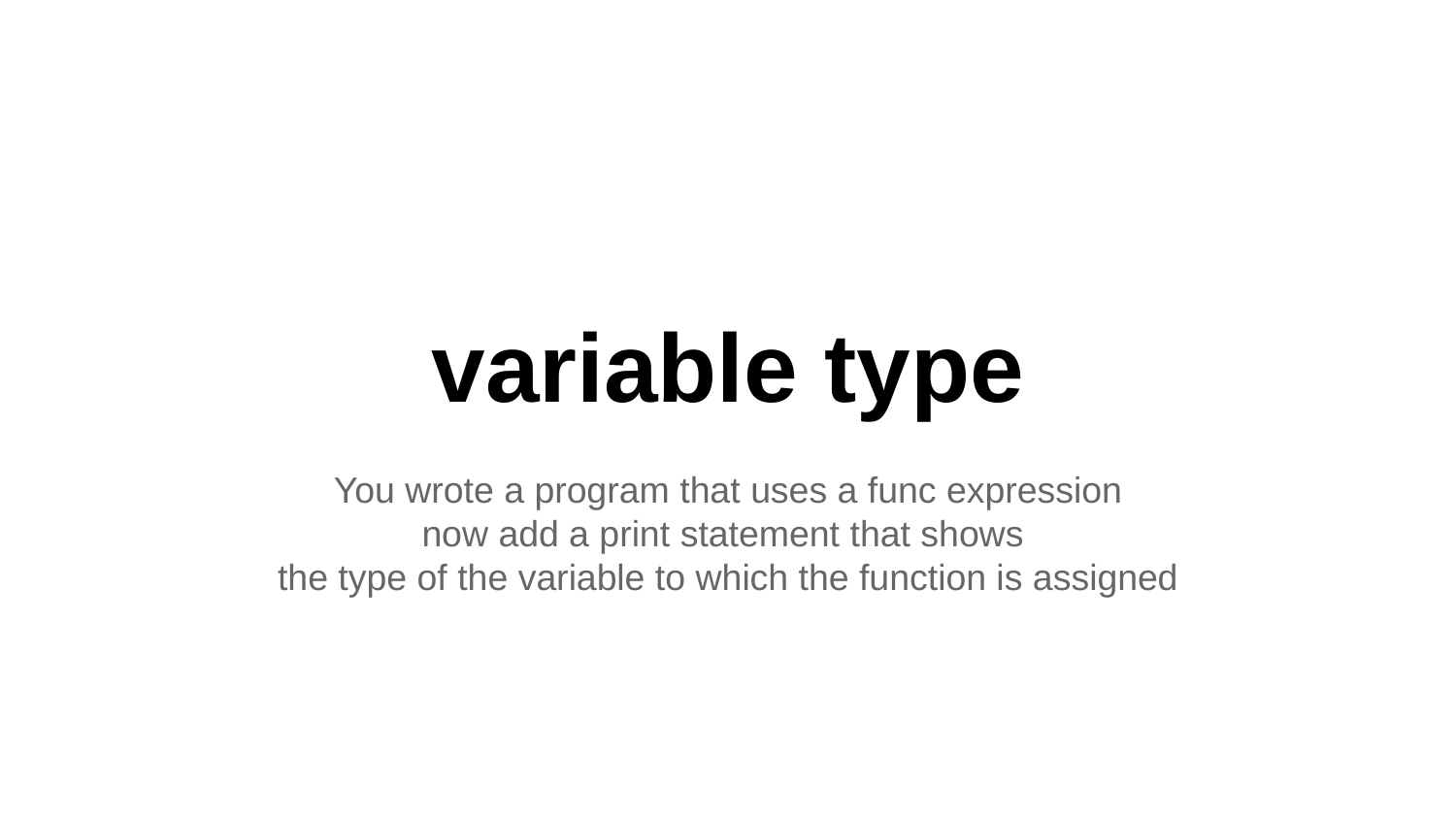

# variable type
You wrote a program that uses a func expression
now add a print statement that shows
the type of the variable to which the function is assigned